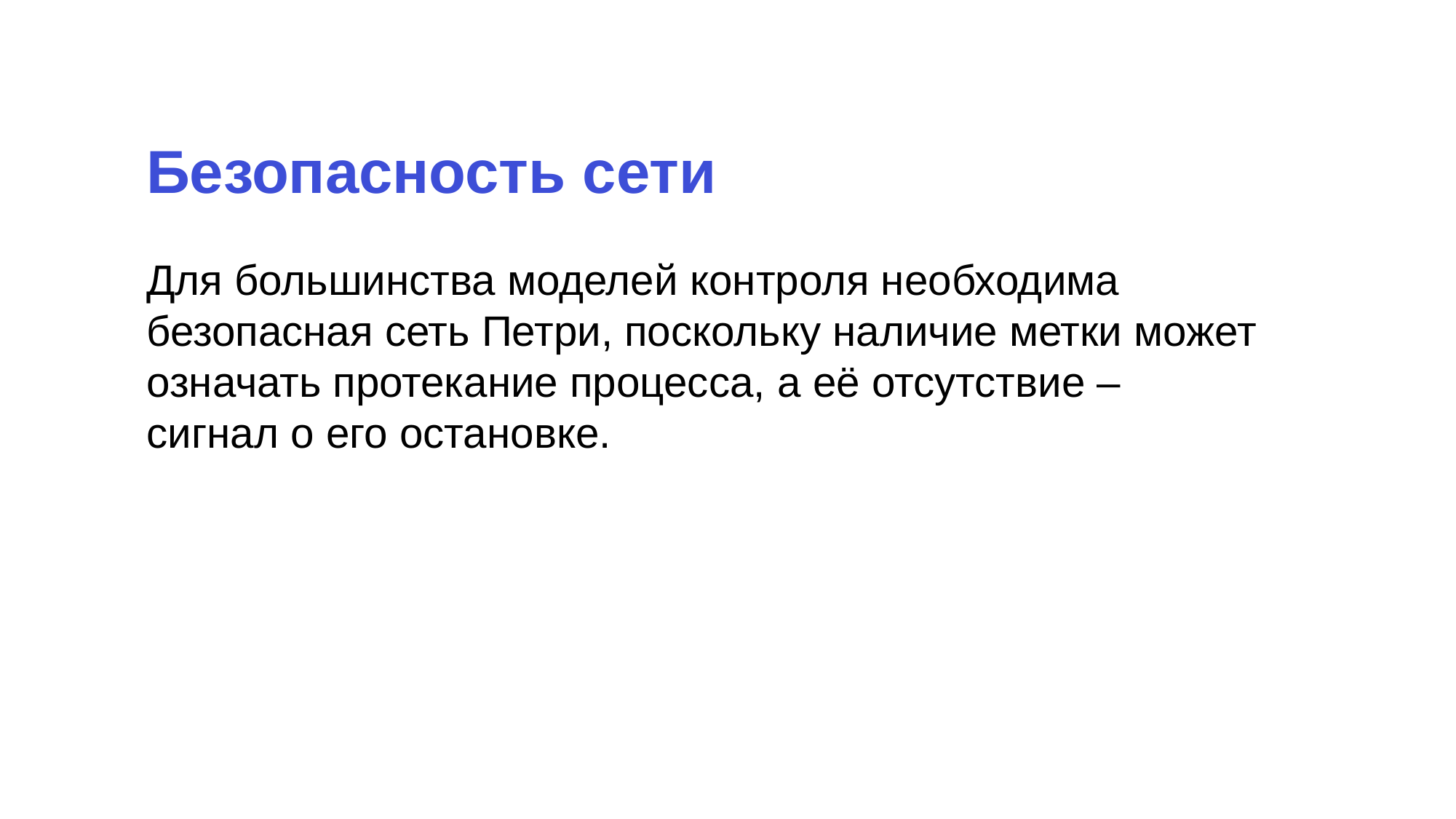

Безопасность сети
Для большинства моделей контроля необходима безопасная сеть Петри, поскольку наличие метки может означать протекание процесса, а её отсутствие –
сигнал о его остановке.